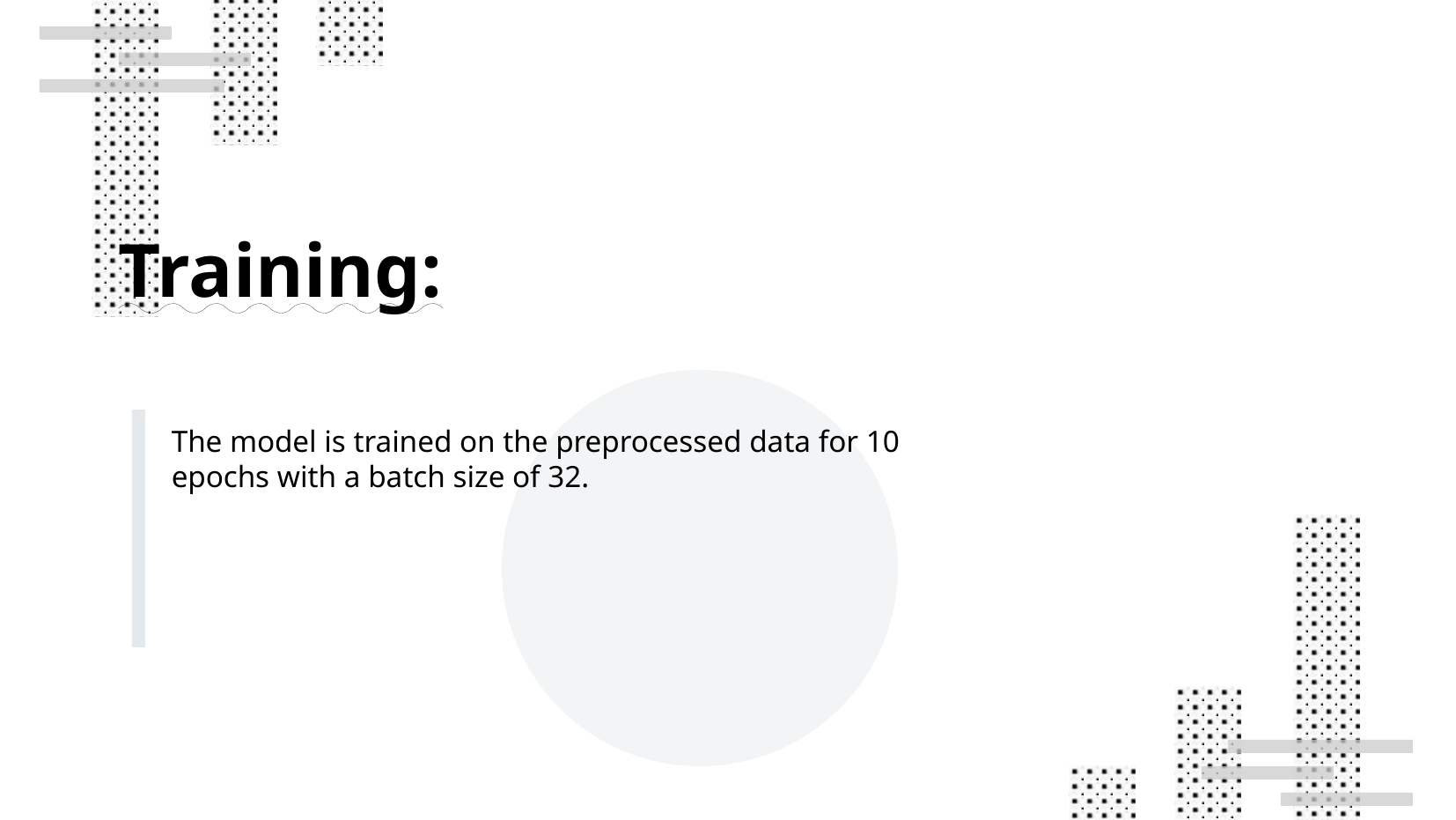

Training:

The model is trained on the preprocessed data for 10 epochs with a batch size of 32.